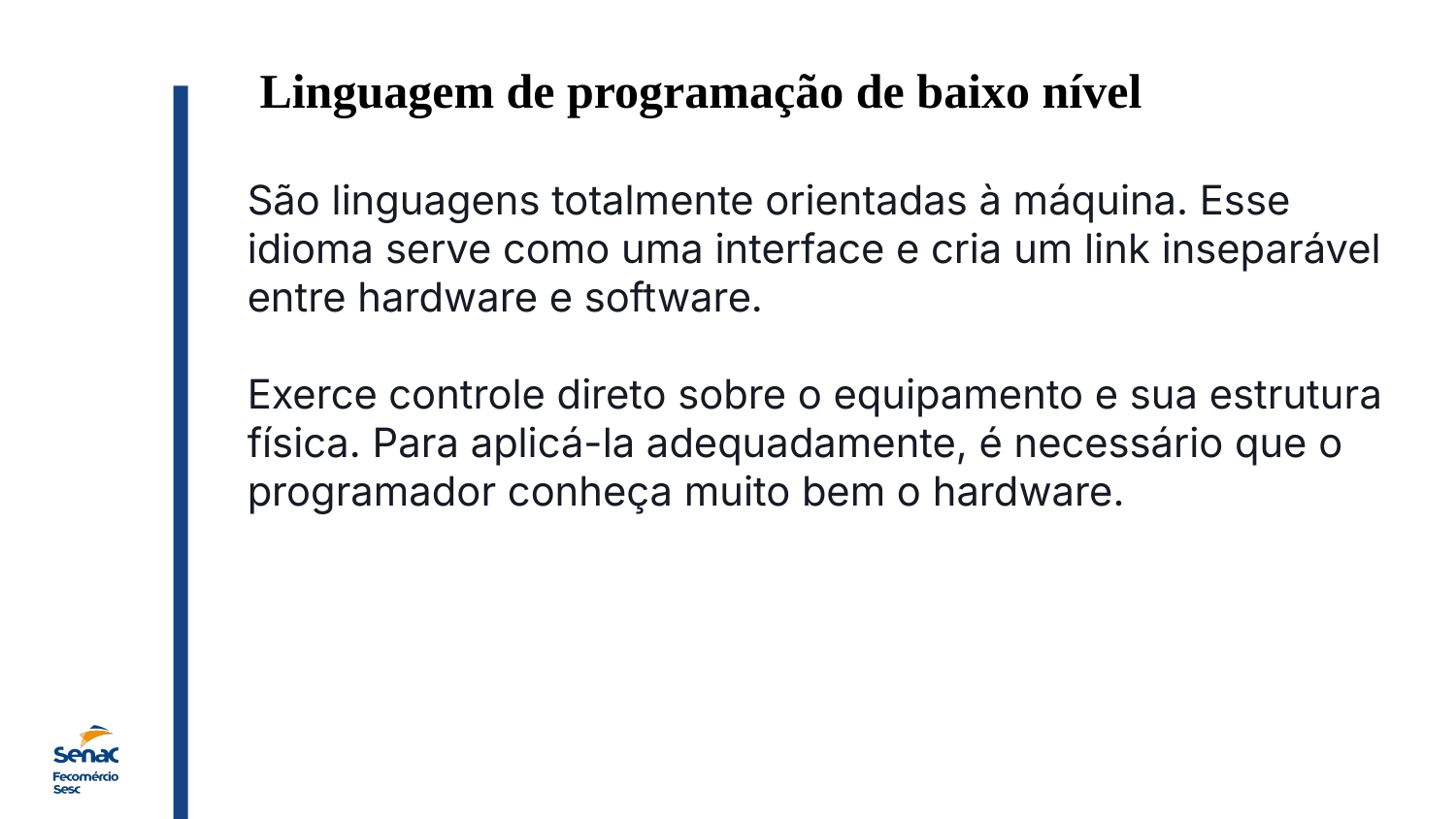

Linguagem de programação de baixo nível
São linguagens totalmente orientadas à máquina. Esse idioma serve como uma interface e cria um link inseparável entre hardware e software.

Exerce controle direto sobre o equipamento e sua estrutura física. Para aplicá-la adequadamente, é necessário que o programador conheça muito bem o hardware.